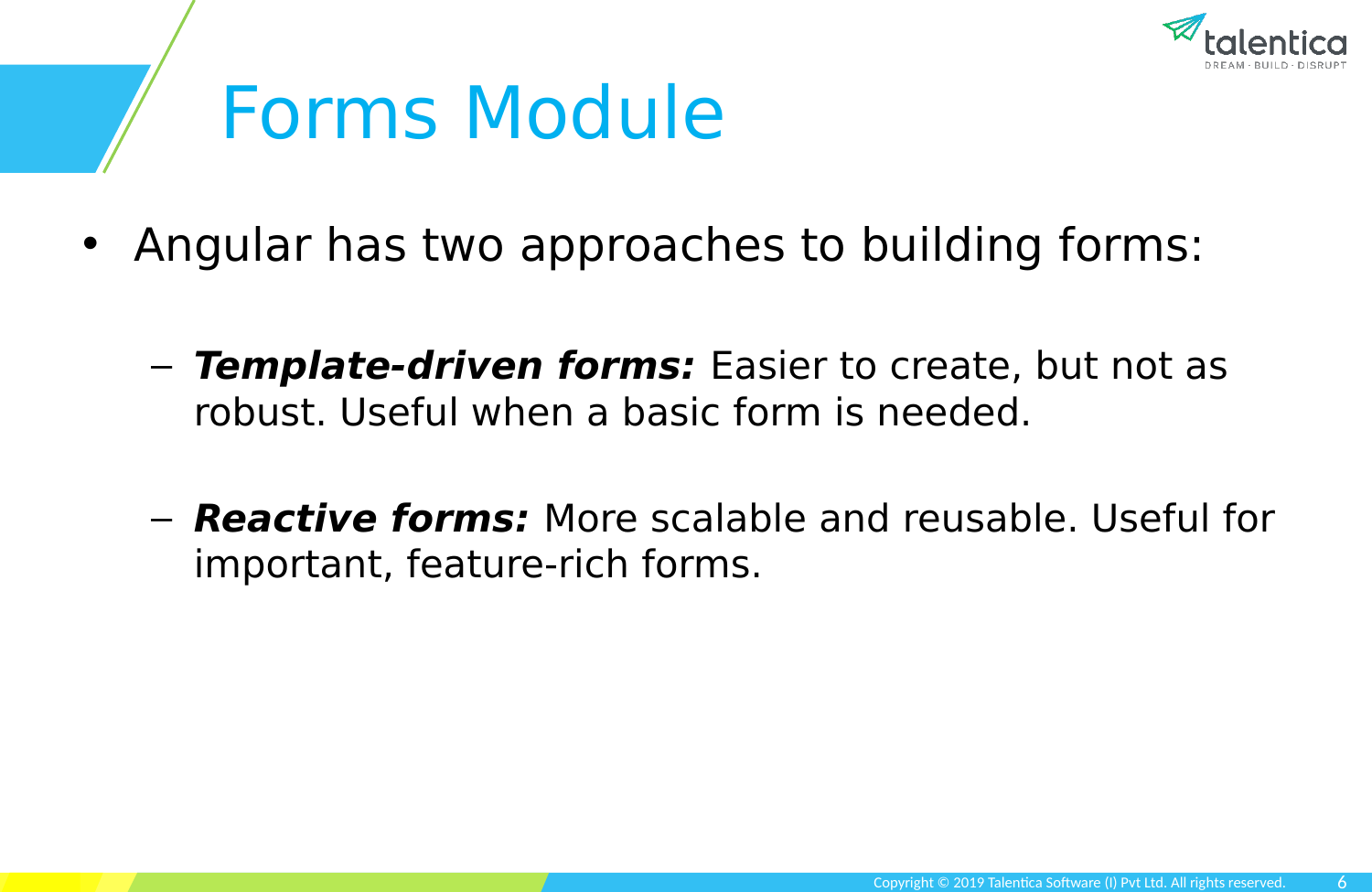

# Forms Module
Angular has two approaches to building forms:

Template-driven forms: Easier to create, but not as robust. Useful when a basic form is needed.

Reactive forms: More scalable and reusable. Useful for important, feature-rich forms.
6